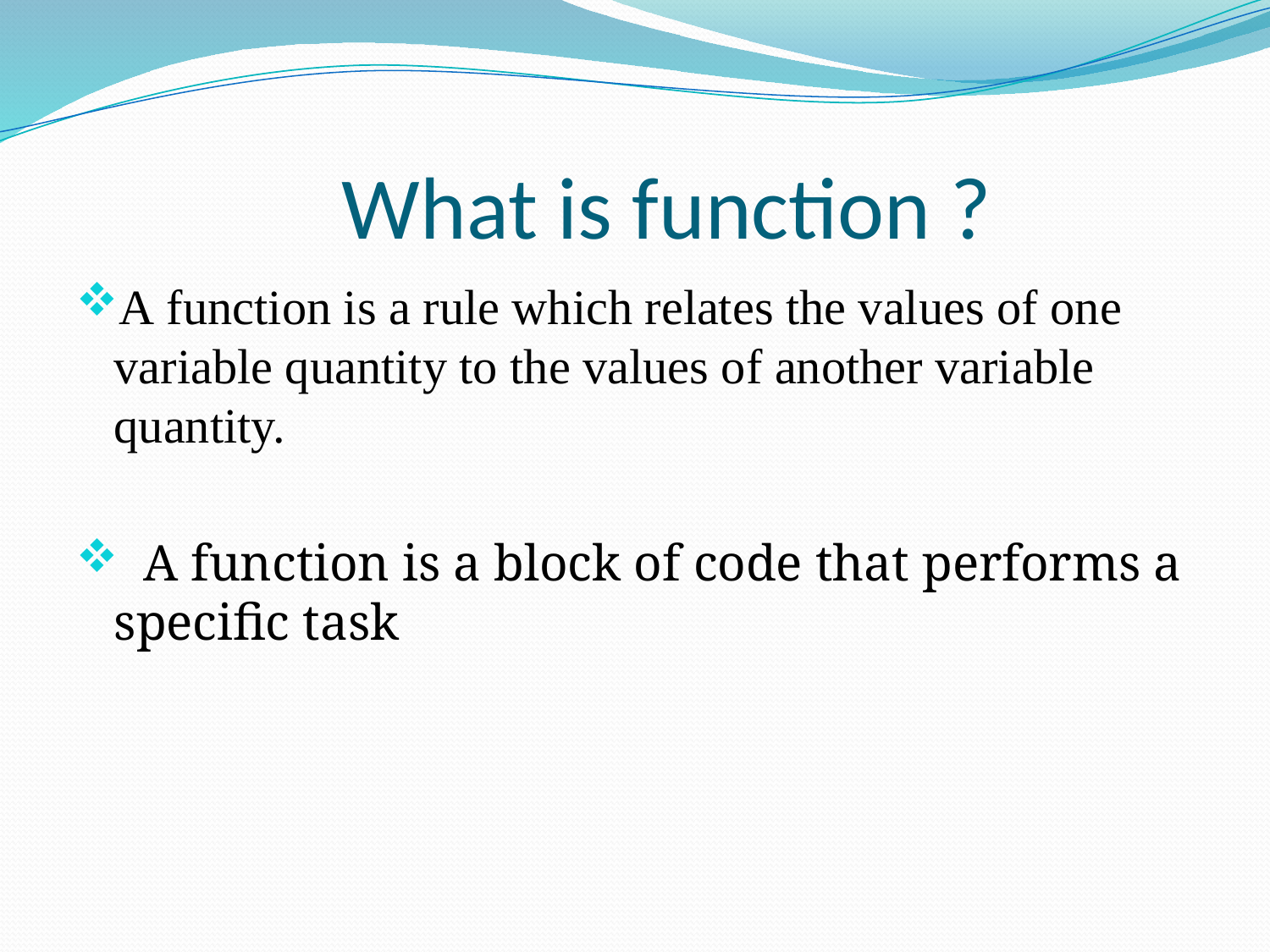

# What is function ?
A function is a rule which relates the values of one variable quantity to the values of another variable quantity.

  A function is a block of code that performs a specific task